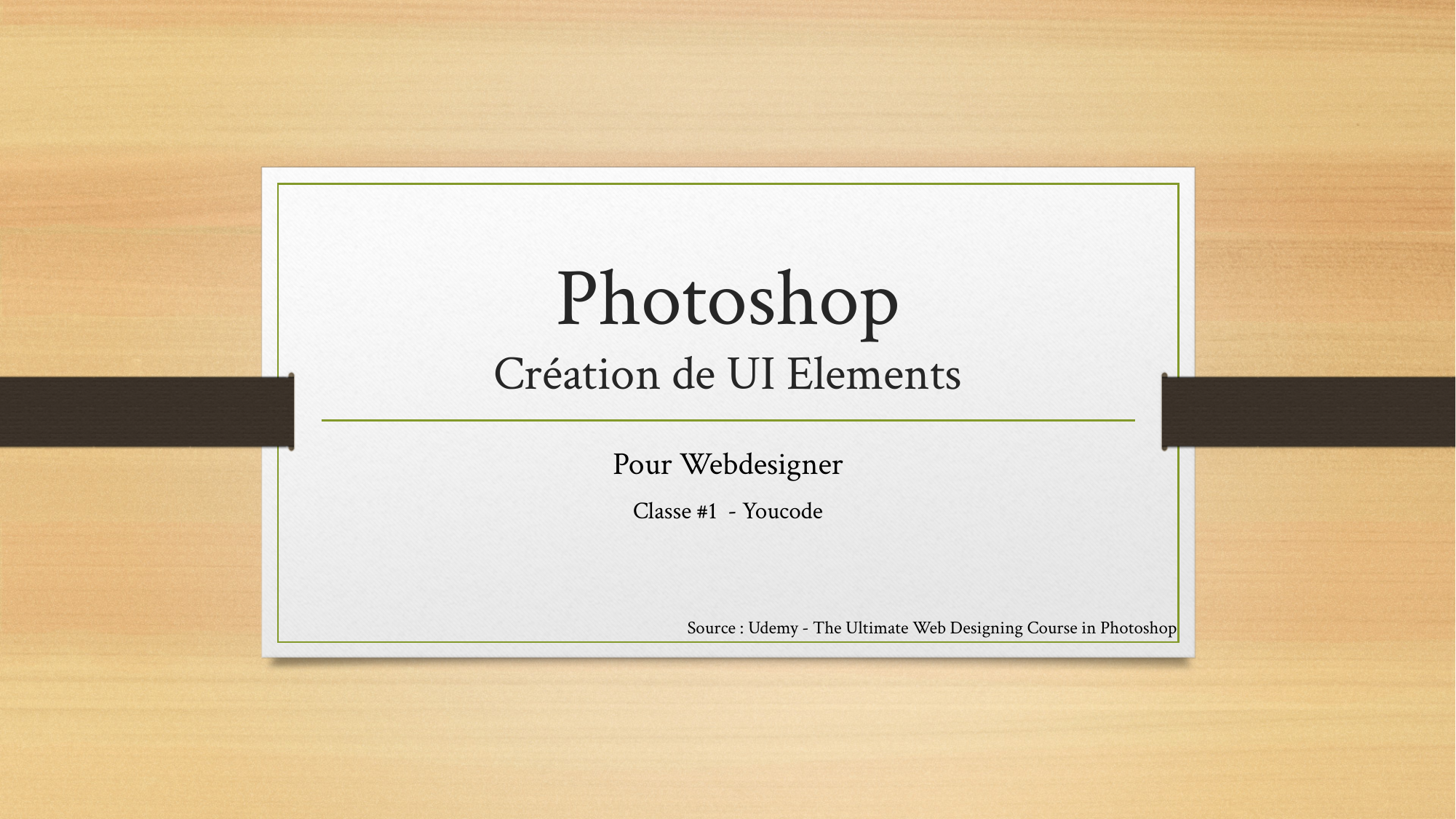

# Photoshop Création de UI Elements
Pour Webdesigner
Classe #1  - Youcode
Source : Udemy - The Ultimate Web Designing Course in Photoshop